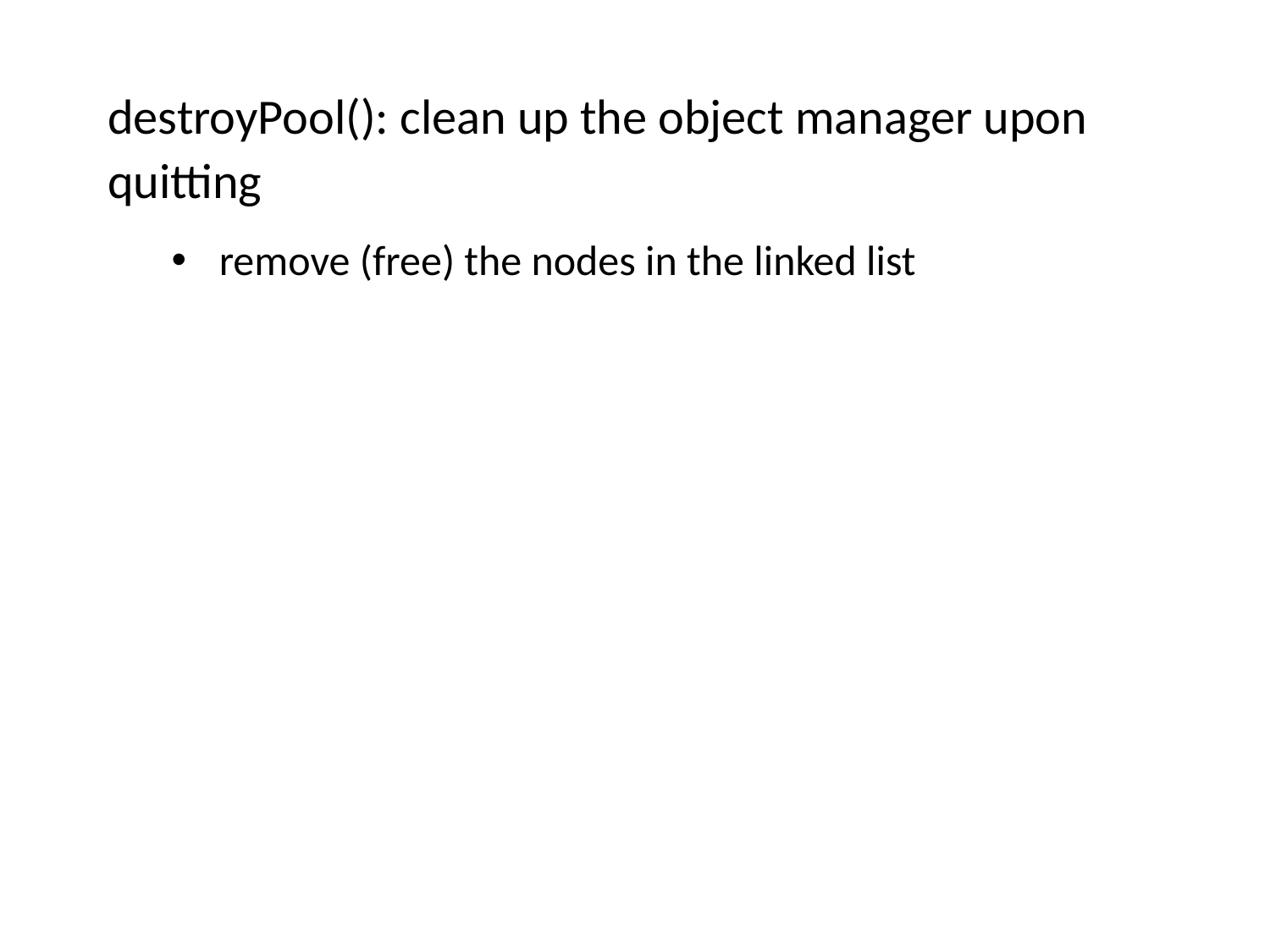

destroyPool(): clean up the object manager upon quitting
remove (free) the nodes in the linked list